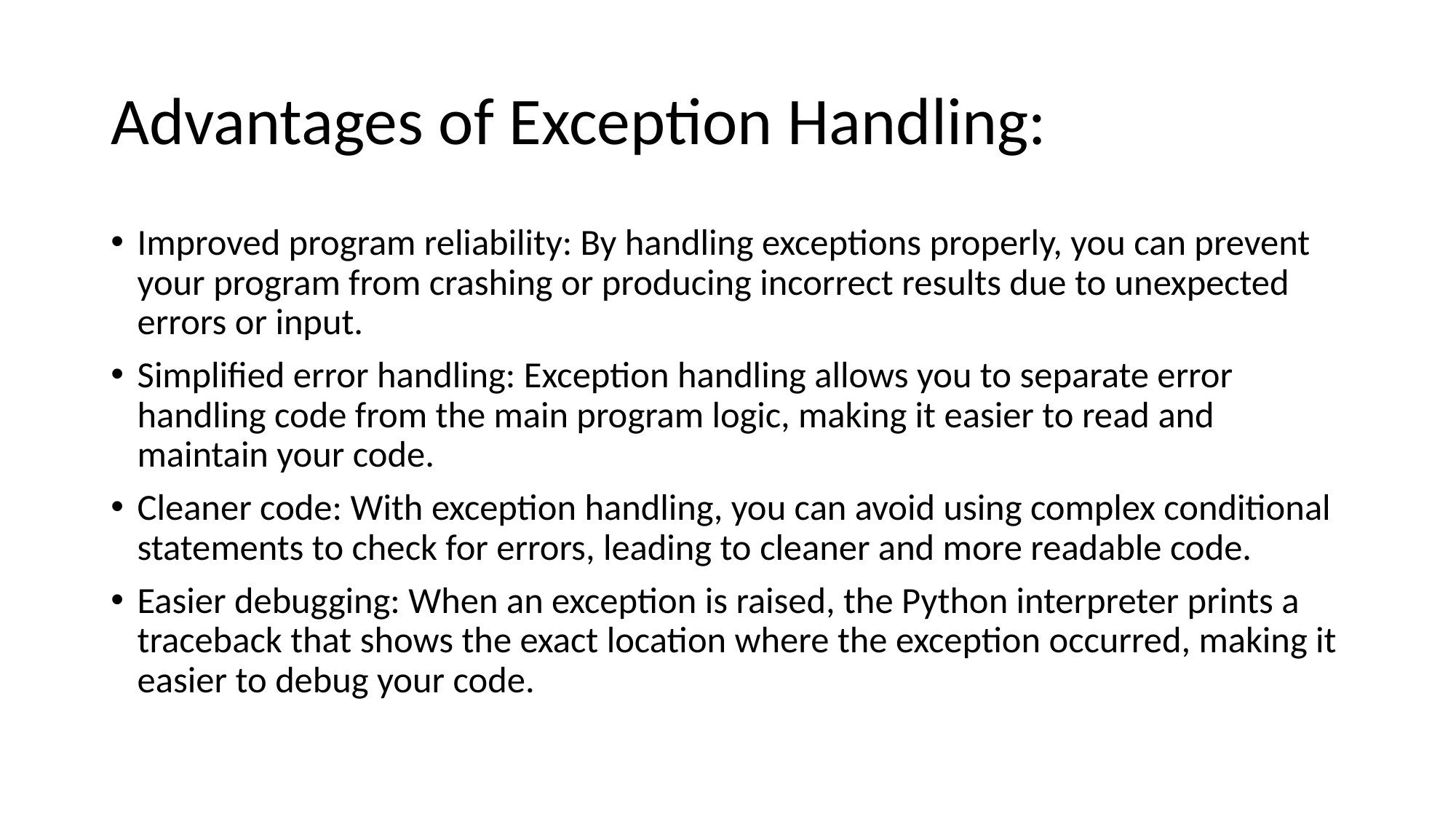

# Advantages of Exception Handling:
Improved program reliability: By handling exceptions properly, you can prevent your program from crashing or producing incorrect results due to unexpected errors or input.
Simplified error handling: Exception handling allows you to separate error handling code from the main program logic, making it easier to read and maintain your code.
Cleaner code: With exception handling, you can avoid using complex conditional statements to check for errors, leading to cleaner and more readable code.
Easier debugging: When an exception is raised, the Python interpreter prints a traceback that shows the exact location where the exception occurred, making it easier to debug your code.